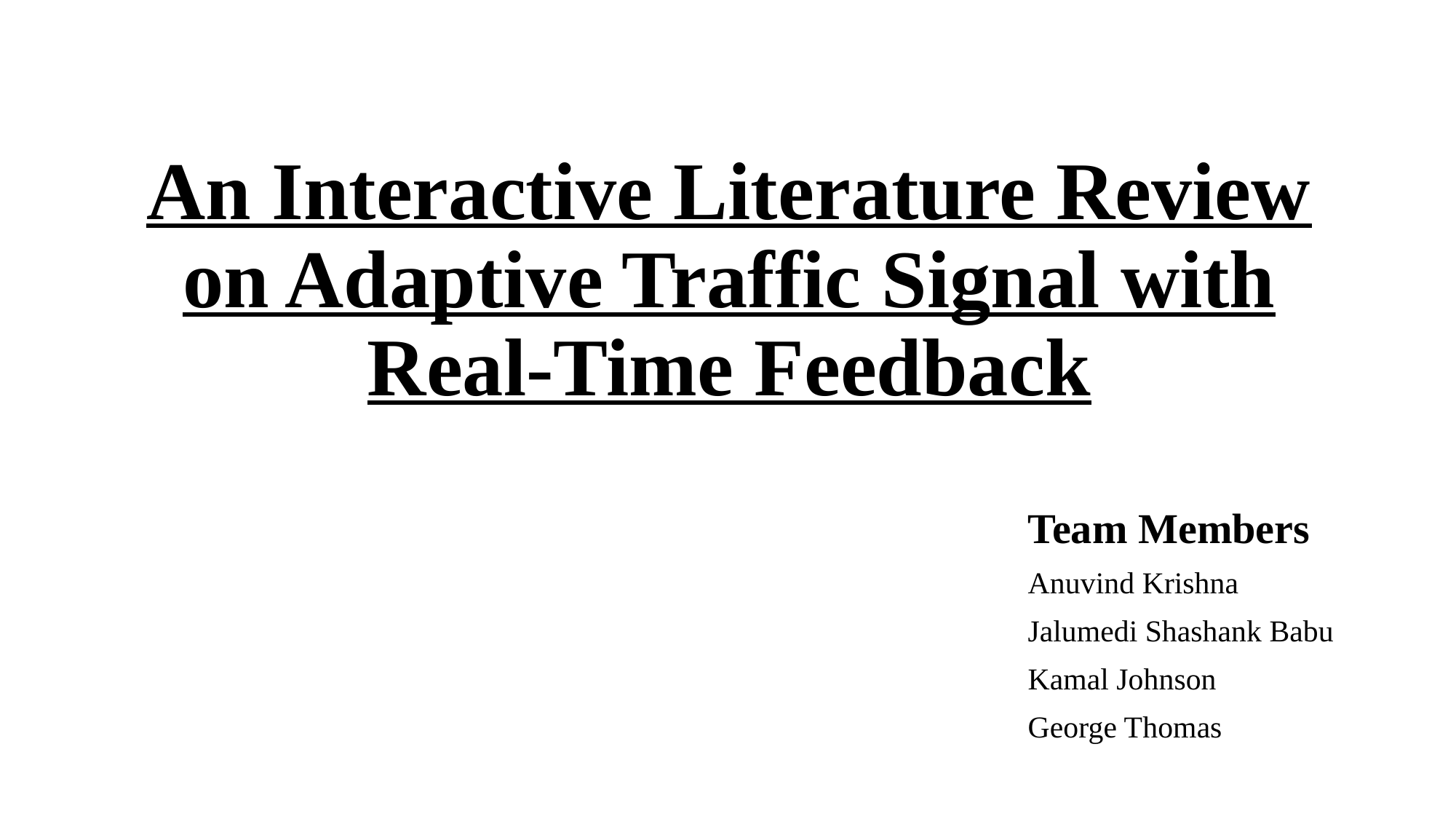

# An Interactive Literature Review on Adaptive Traffic Signal with Real-Time Feedback
Team Members
Anuvind Krishna
Jalumedi Shashank Babu
Kamal Johnson
George Thomas